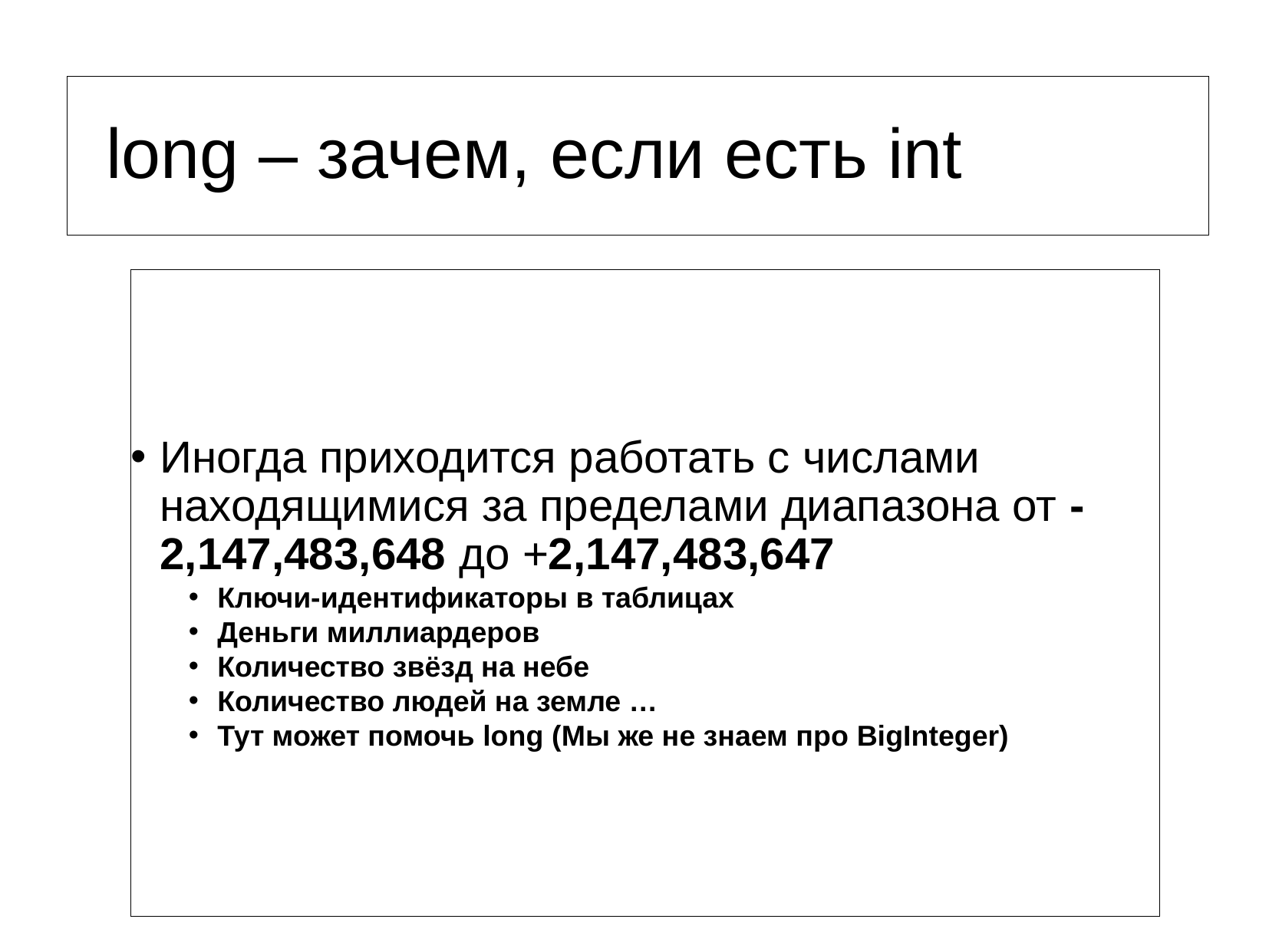

long – зачем, если есть int
# Иногда приходится работать с числами находящимися за пределами диапазона от -2,147,483,648 до +2,147,483,647
Ключи-идентификаторы в таблицах
Деньги миллиардеров
Количество звёзд на небе
Количество людей на земле …
Тут может помочь long (Мы же не знаем про BigInteger)